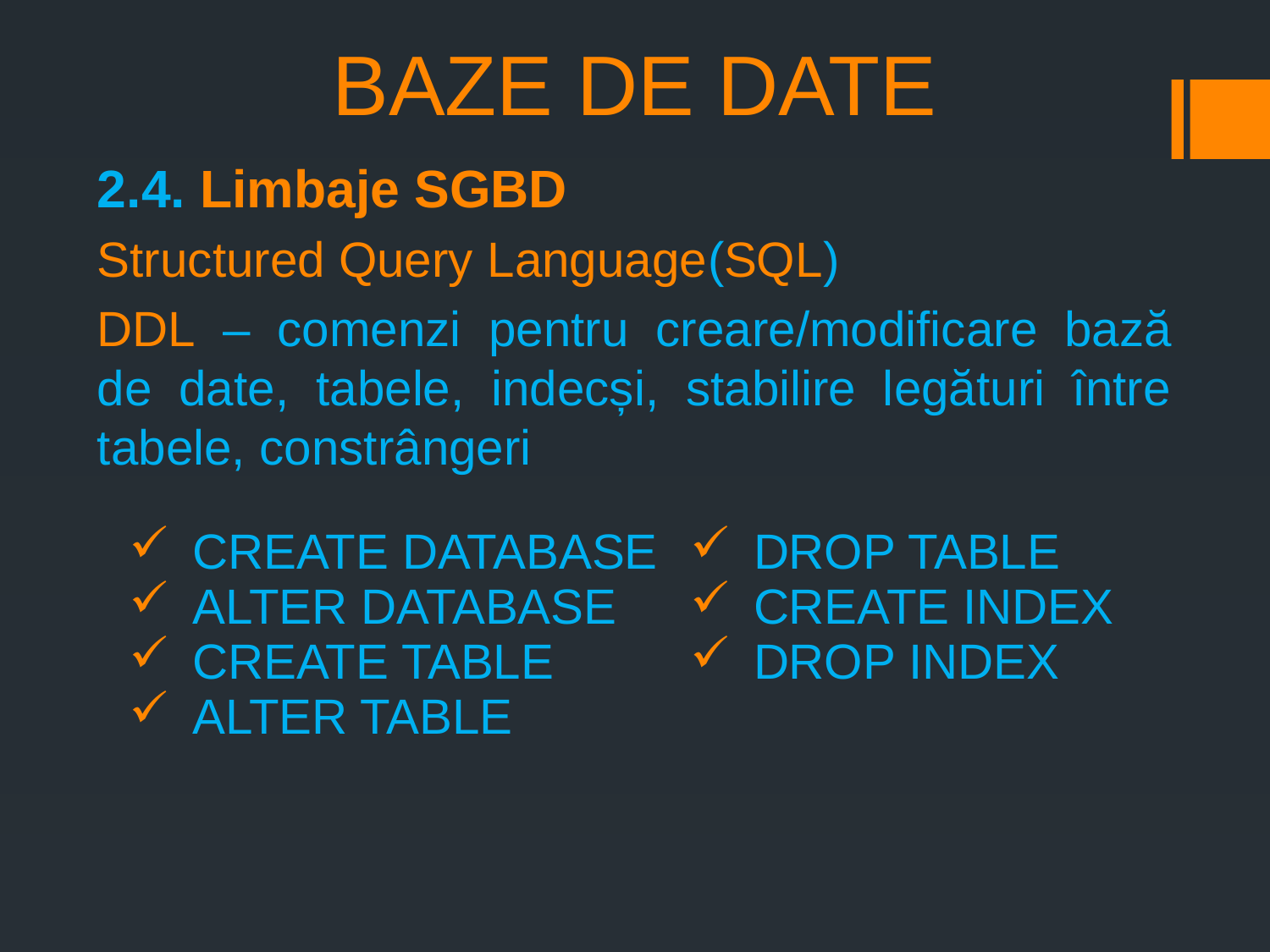

# BAZE DE DATE
2.4. Limbaje SGBD
Structured Query Language(SQL)
DDL – comenzi pentru creare/modificare bază de date, tabele, indecși, stabilire legături între tabele, constrângeri

| CREATE DATABASE ALTER DATABASE CREATE TABLE ALTER TABLE | DROP TABLE CREATE INDEX DROP INDEX |
| --- | --- |